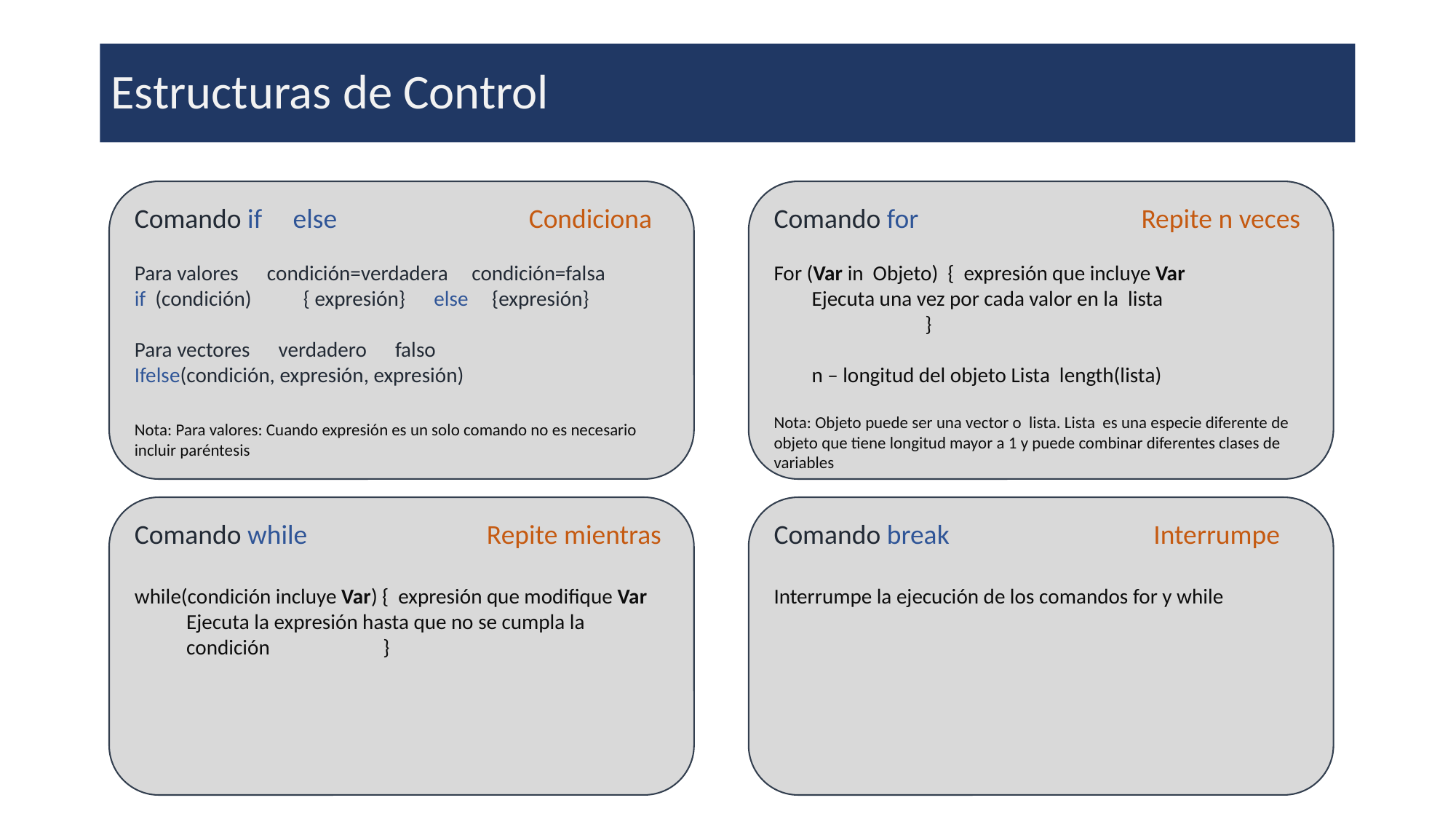

# Estructuras de Control
Comando if     else                               Condiciona

Para valores      condición=verdadera     condición=falsa
if  (condición)           { expresión}      else     {expresión}

Para vectores      verdadero      falso
Ifelse(condición, expresión, expresión)

Nota: Para valores: Cuando expresión es un solo comando no es necesario incluir paréntesis
Comando for                                    Repite n veces

For (Var in  Objeto)  {  expresión que incluye Var
        Ejecuta una vez por cada valor en la  lista
                                }

        n – longitud del objeto Lista  length(lista)

Nota: Objeto puede ser una vector o  lista. Lista  es una especie diferente de objeto que tiene longitud mayor a 1 y puede combinar diferentes clases de variables
Comando while                             Repite mientras

while(condición incluye Var) {  expresión que modifique Var
           Ejecuta la expresión hasta que no se cumpla la
           condición                        }
Comando break                                 Interrumpe

Interrumpe la ejecución de los comandos for y while